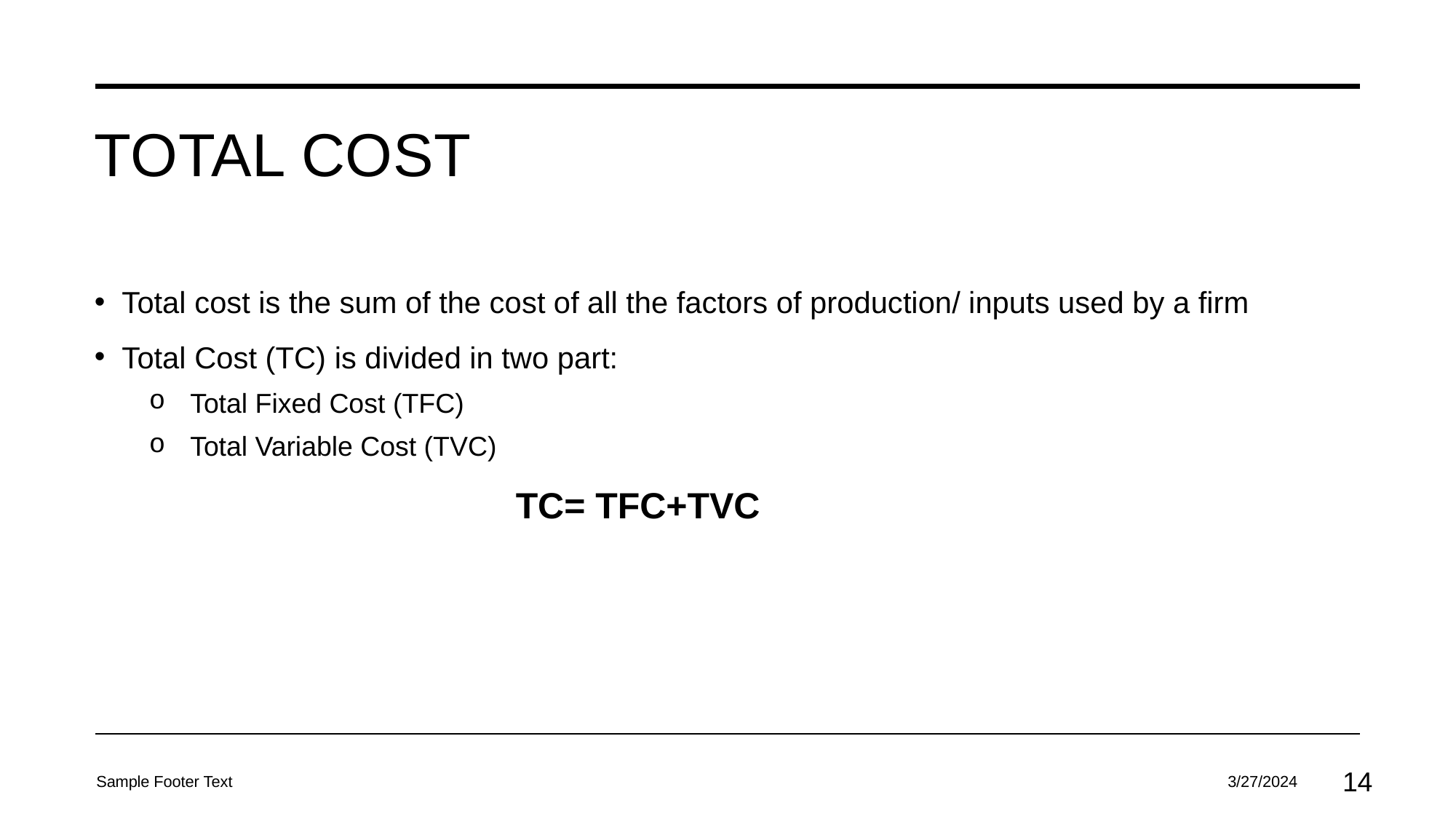

# Total cost
Total cost is the sum of the cost of all the factors of production/ inputs used by a firm
Total Cost (TC) is divided in two part:
Total Fixed Cost (TFC)
Total Variable Cost (TVC)

TC= TFC+TVC
Sample Footer Text
3/27/2024
14